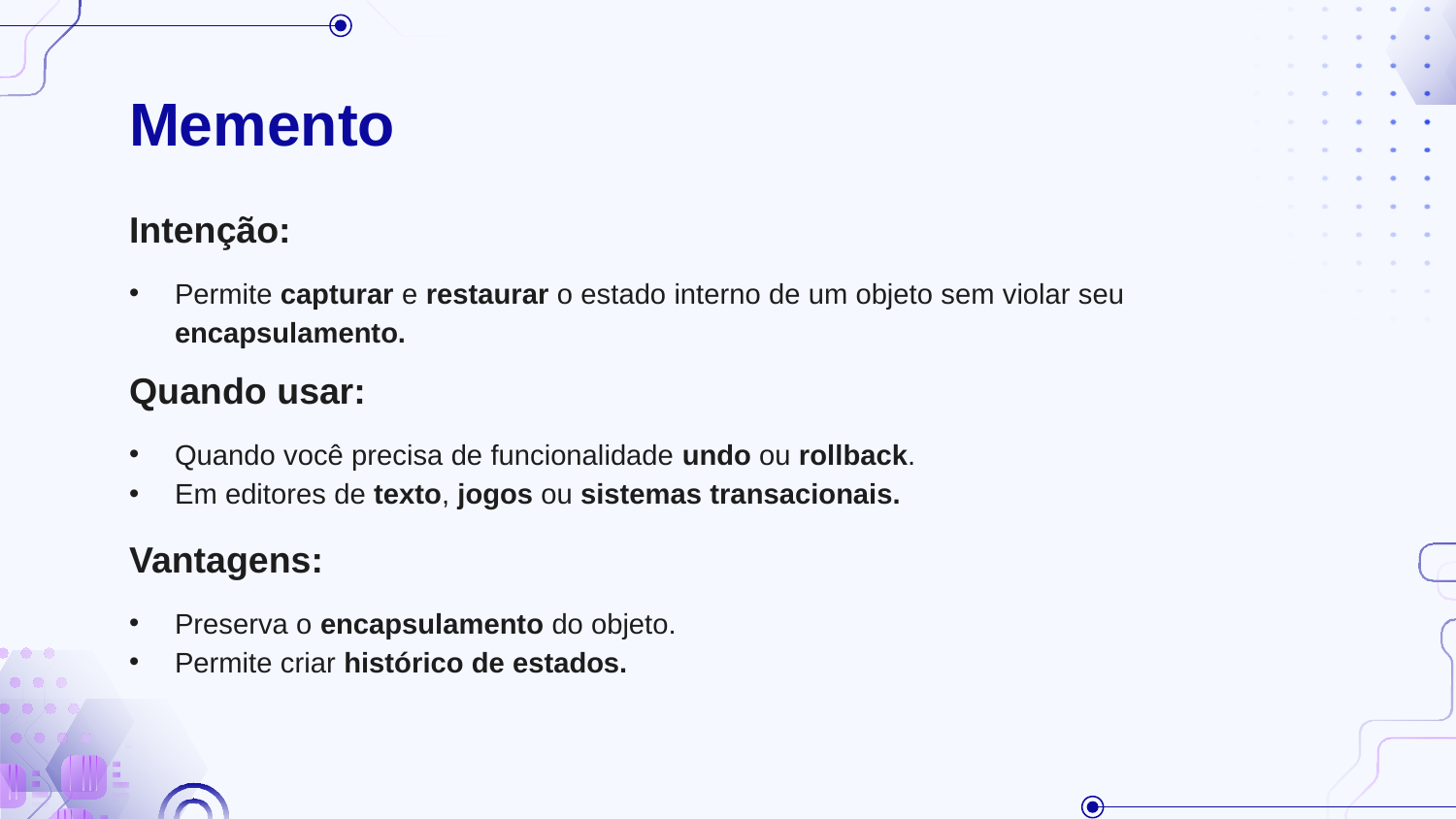

# Memento
Intenção:
Permite capturar e restaurar o estado interno de um objeto sem violar seu encapsulamento.
Quando usar:
Quando você precisa de funcionalidade undo ou rollback.
Em editores de texto, jogos ou sistemas transacionais.
Vantagens:
Preserva o encapsulamento do objeto.
Permite criar histórico de estados.